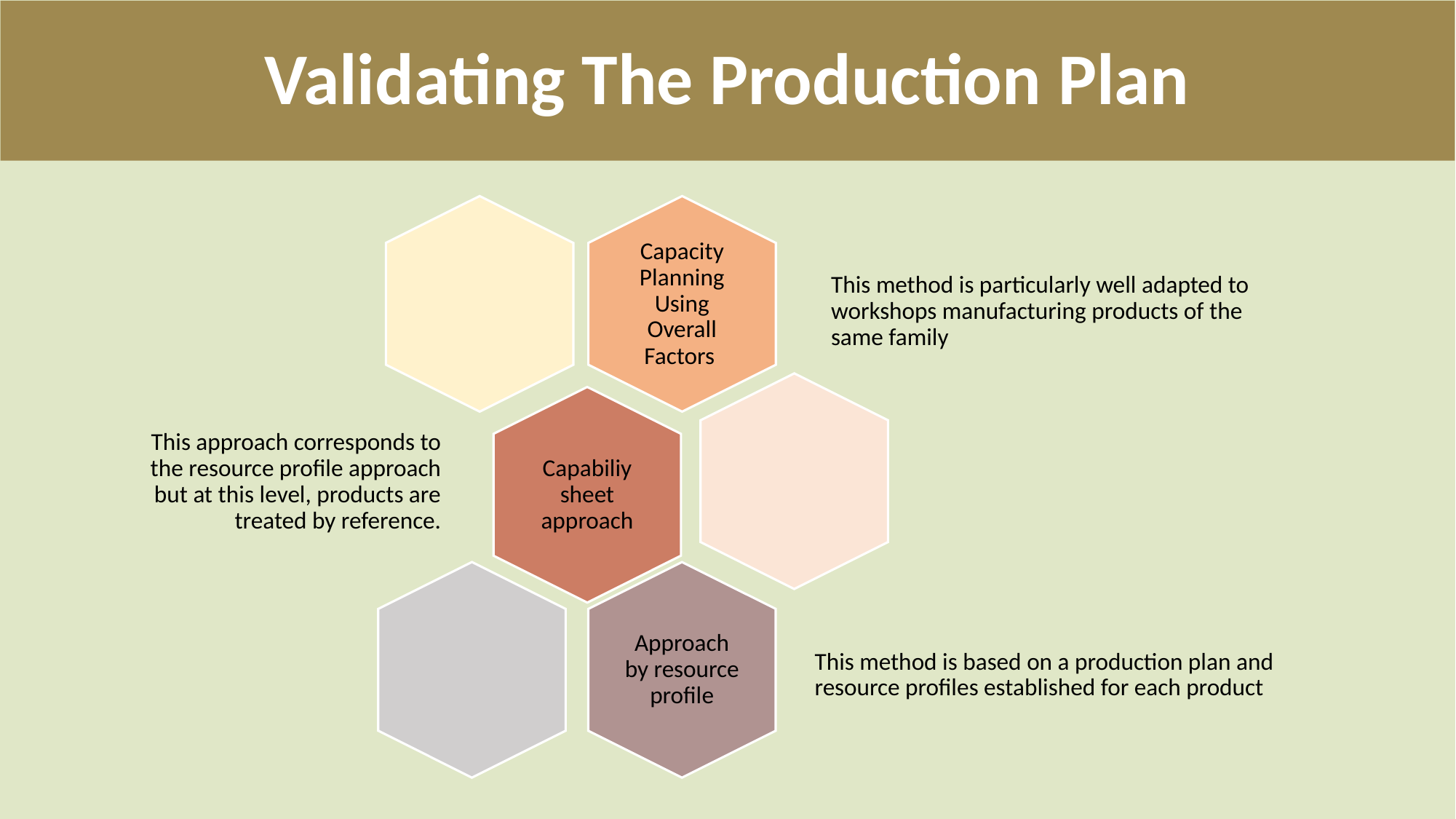

# Validating The Production Plan
Capacity Planning Using Overall Factors
This method is particularly well adapted to workshops manufacturing products of the same family

Capabiliy sheet approach
This approach corresponds to the resource profile approach but at this level, products are treated by reference.

Approach by resource profile
This method is based on a production plan and resource profiles established for each product